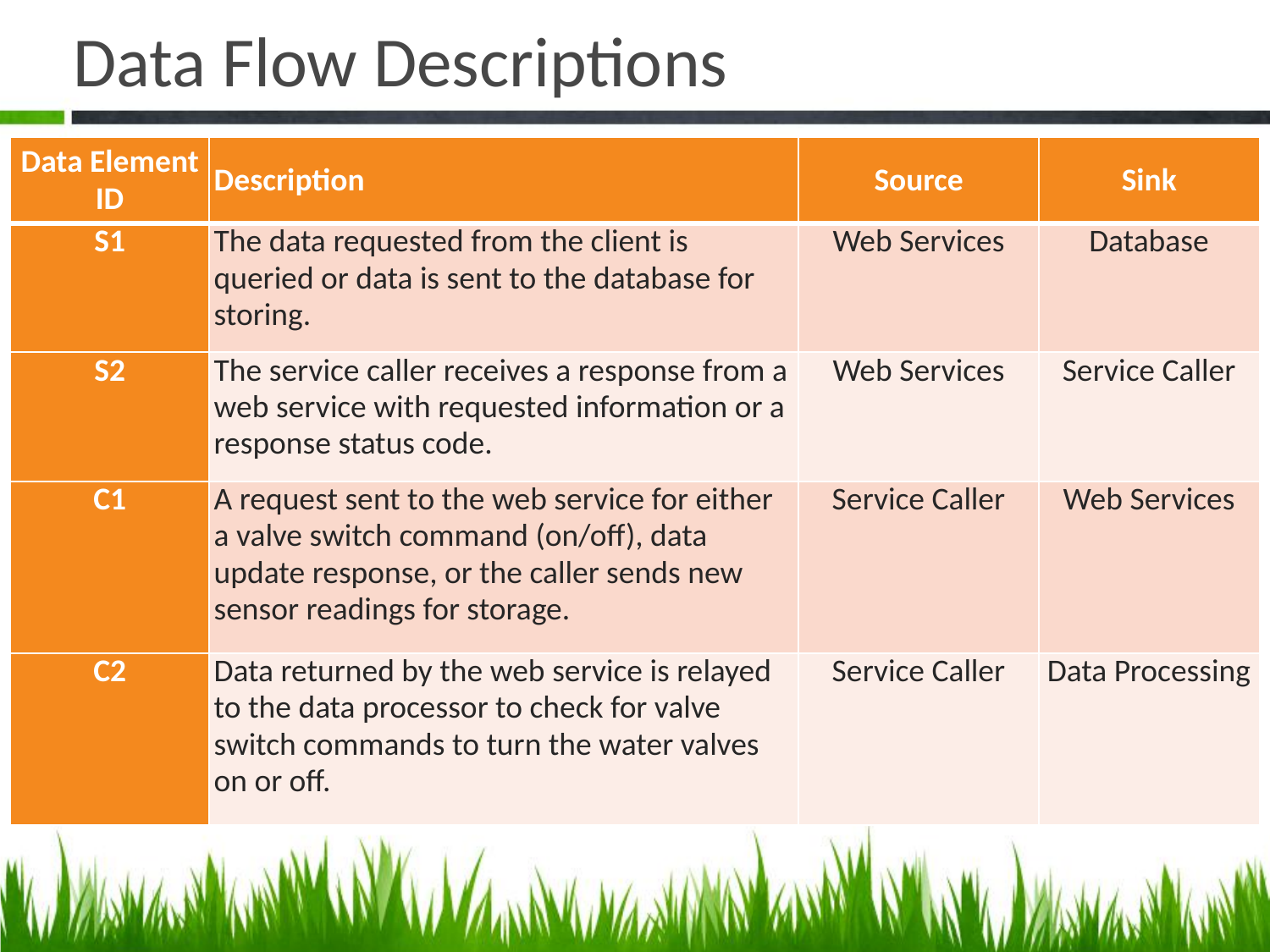

# Data Flow Descriptions
| Data Element ID | Description | Source | Sink |
| --- | --- | --- | --- |
| S1 | The data requested from the client is queried or data is sent to the database for storing. | Web Services | Database |
| S2 | The service caller receives a response from a web service with requested information or a response status code. | Web Services | Service Caller |
| C1 | A request sent to the web service for either a valve switch command (on/off), data update response, or the caller sends new sensor readings for storage. | Service Caller | Web Services |
| C2 | Data returned by the web service is relayed to the data processor to check for valve switch commands to turn the water valves on or off. | Service Caller | Data Processing |